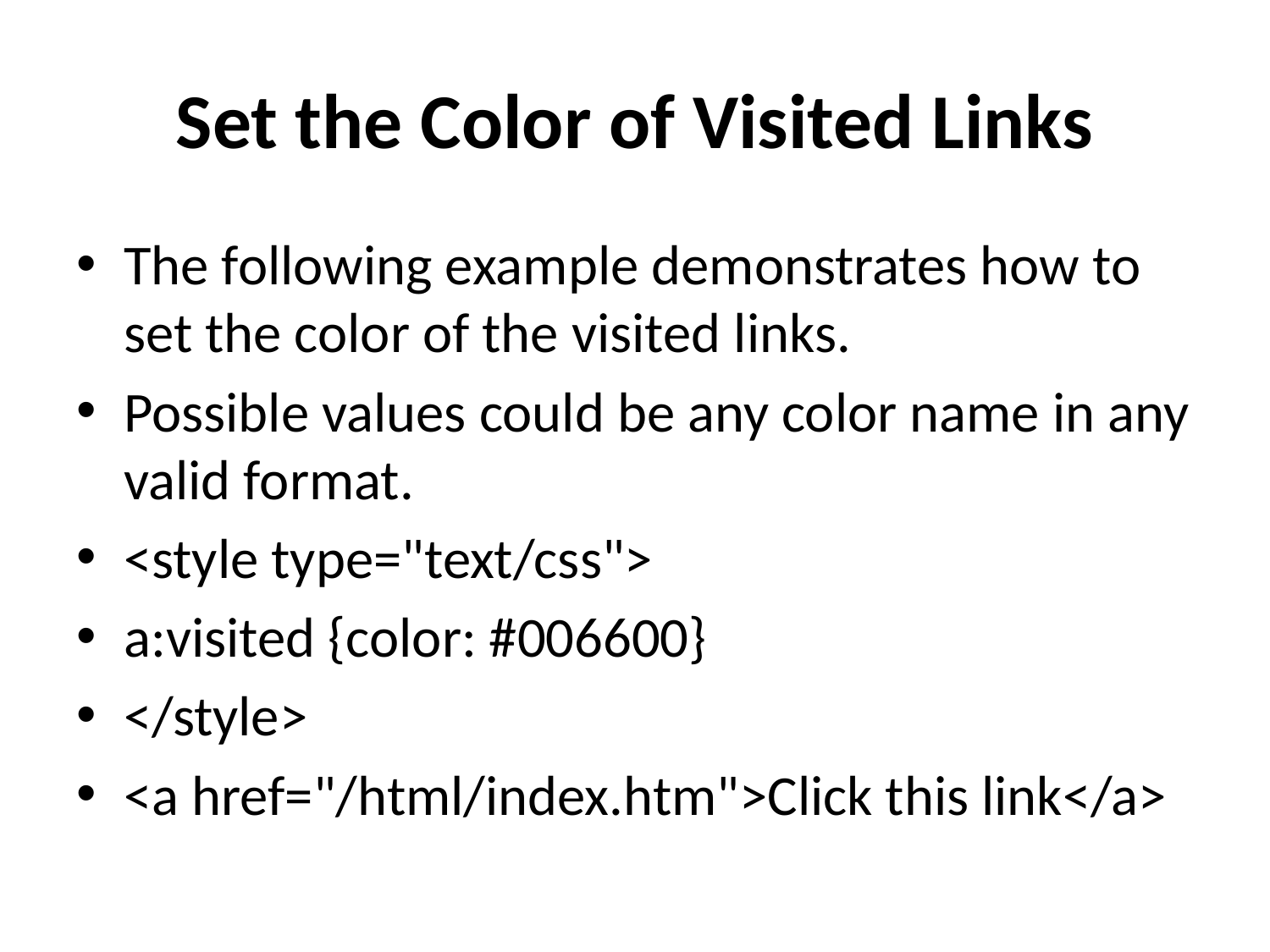

# Set the Color of Visited Links
The following example demonstrates how to set the color of the visited links.
Possible values could be any color name in any valid format.
<style type="text/css">
a:visited {color: #006600}
</style>
<a href="/html/index.htm">Click this link</a>